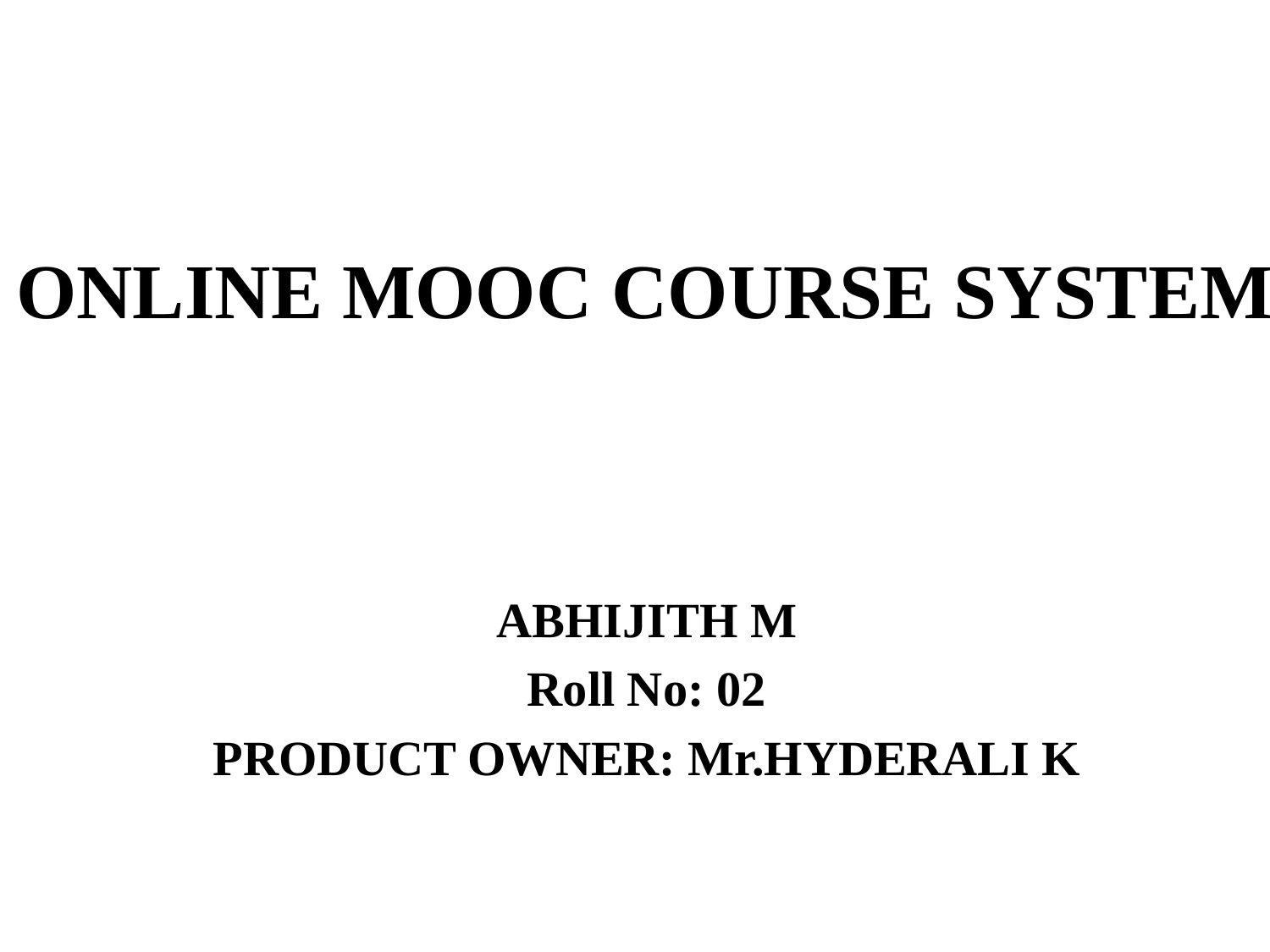

# ONLINE MOOC COURSE SYSTEM
ABHIJITH M
Roll No: 02
PRODUCT OWNER: Mr.HYDERALI K